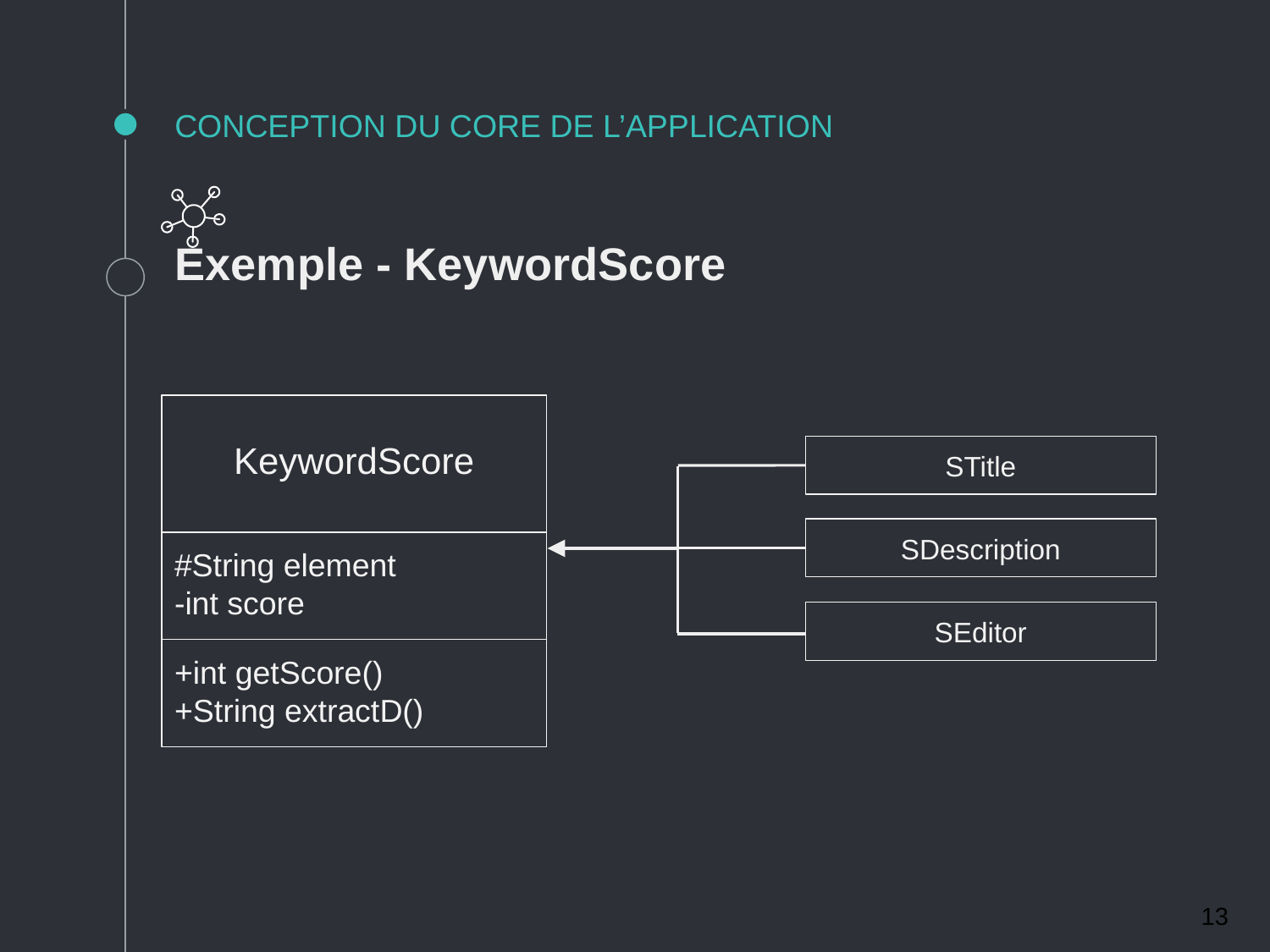

# CONCEPTION DU CORE DE L’APPLICATION

Exemple - KeywordScore

KeywordScore

STitle
SDescription
#String element
-int score
SEditor
+int getScore()
+String extractD()
13